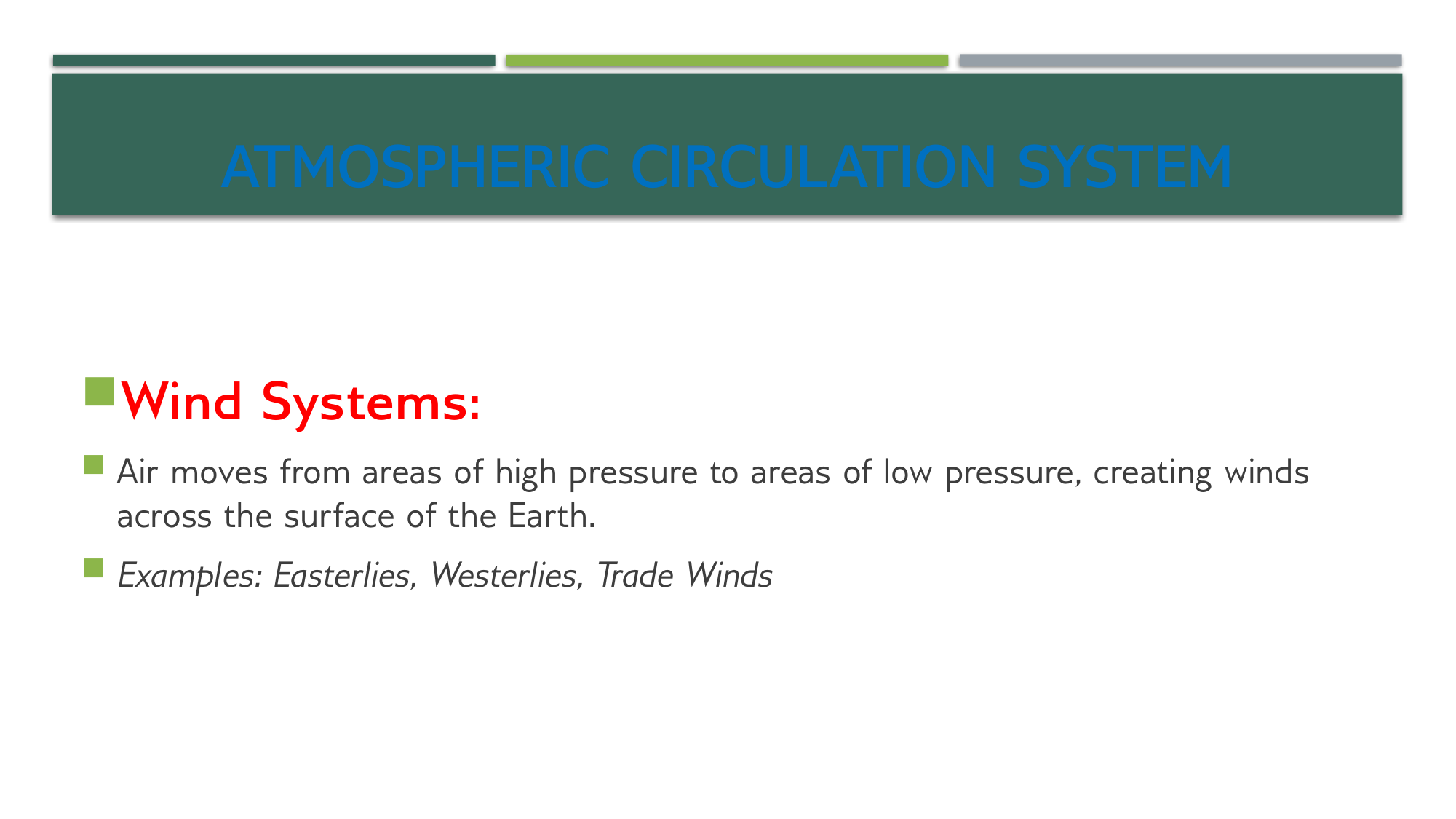

# Atmospheric Circulation System
Wind Systems:
Air moves from areas of high pressure to areas of low pressure, creating winds across the surface of the Earth.
Examples: Easterlies, Westerlies, Trade Winds